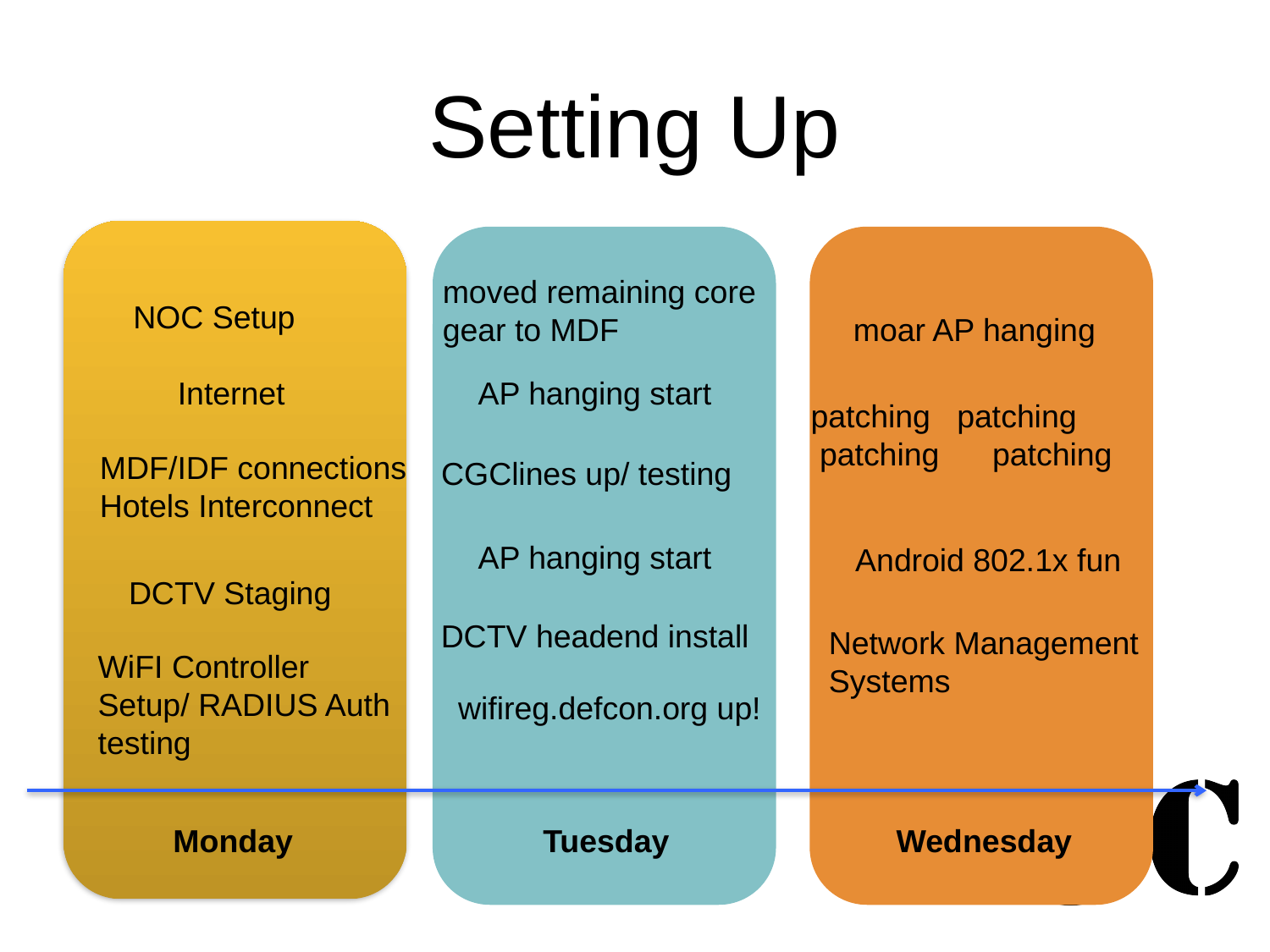

# Setting Up

moved remaining core
gear to MDF
NOC Setup
moar AP hanging
Internet
AP hanging start
patching   patching
 patching      patching
MDF/IDF connections
Hotels Interconnect
CGClines up/ testing
AP hanging start
Android 802.1x fun
DCTV Staging
DCTV headend install
Network Management
Systems
WiFI Controller
Setup/ RADIUS Auth
testing
wifireg.defcon.org up!
Monday
Tuesday
Wednesday